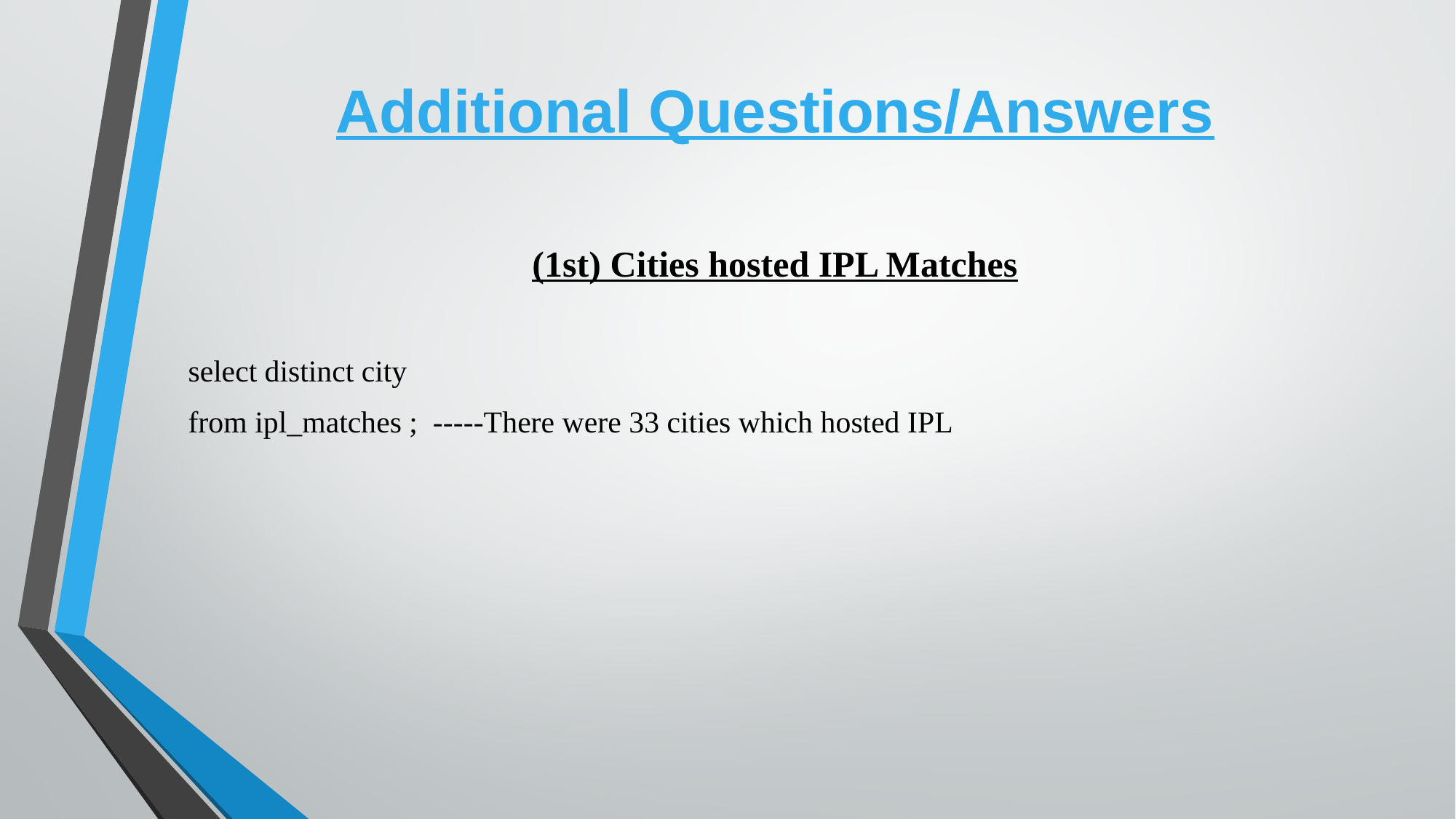

# Additional Questions/Answers
(1st) Cities hosted IPL Matches

select distinct city
from ipl_matches ;  -----There were 33 cities which hosted IPL